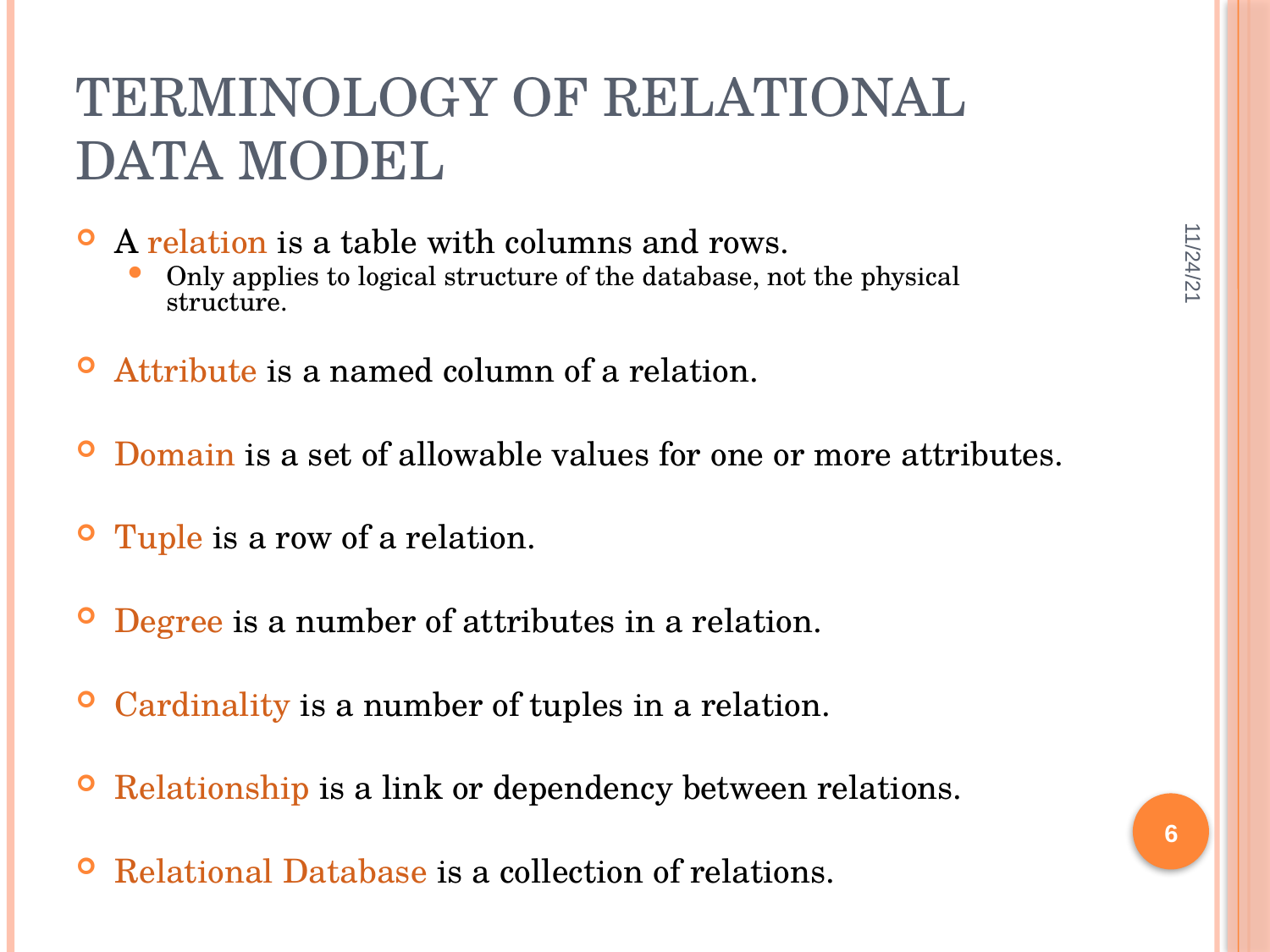

# Terminology of relational data model
11/24/21
A relation is a table with columns and rows.
Only applies to logical structure of the database, not the physical structure.

Attribute is a named column of a relation.

Domain is a set of allowable values for one or more attributes.

Tuple is a row of a relation.

Degree is a number of attributes in a relation.

Cardinality is a number of tuples in a relation.

Relationship is a link or dependency between relations.

Relational Database is a collection of relations.

6